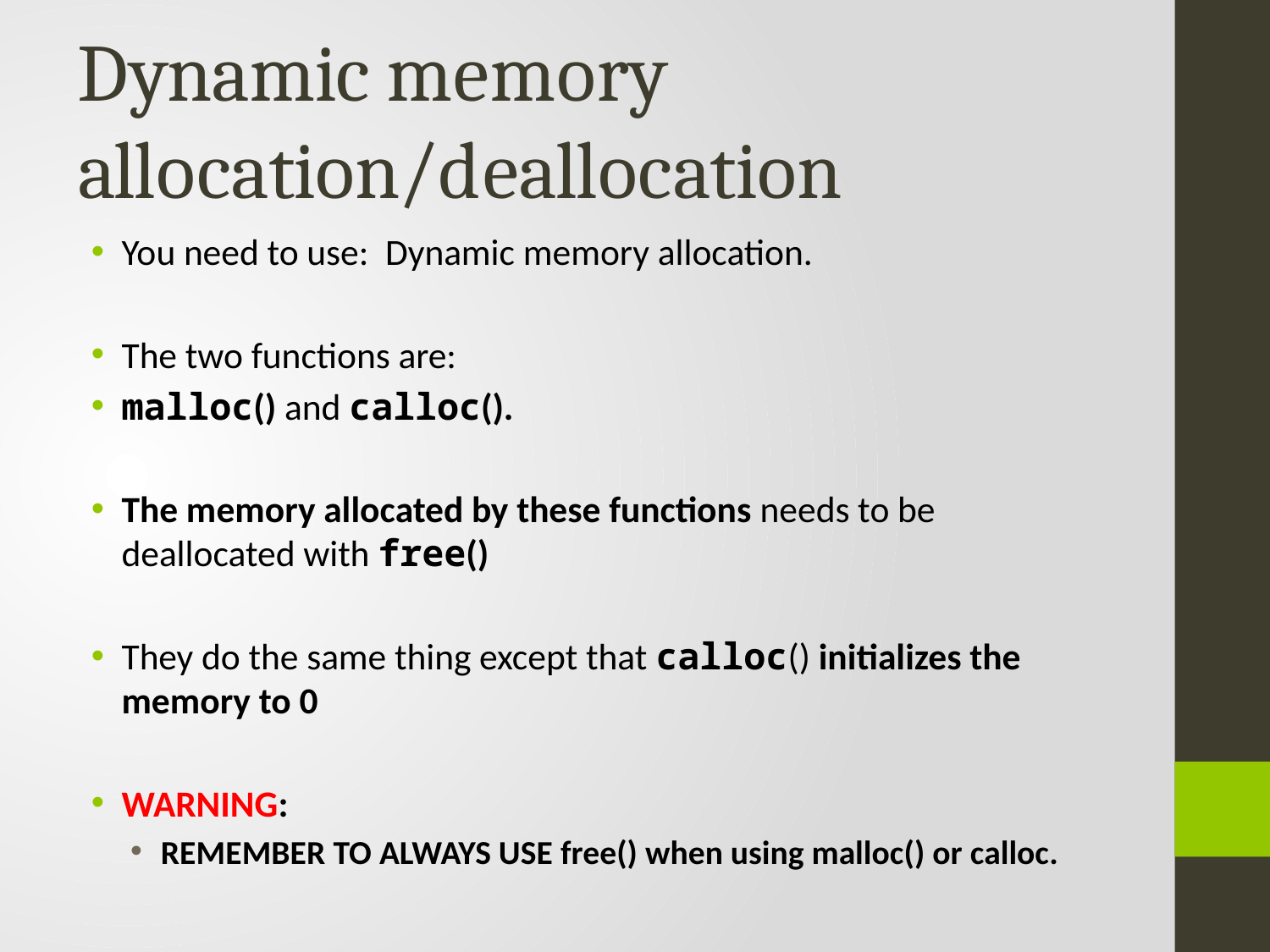

# Dynamic memory allocation/deallocation
You need to use:  Dynamic memory allocation.

The two functions are:
malloc() and calloc().

The memory allocated by these functions needs to be deallocated with free()

They do the same thing except that calloc() initializes the memory to 0

WARNING:
REMEMBER TO ALWAYS USE free() when using malloc() or calloc.